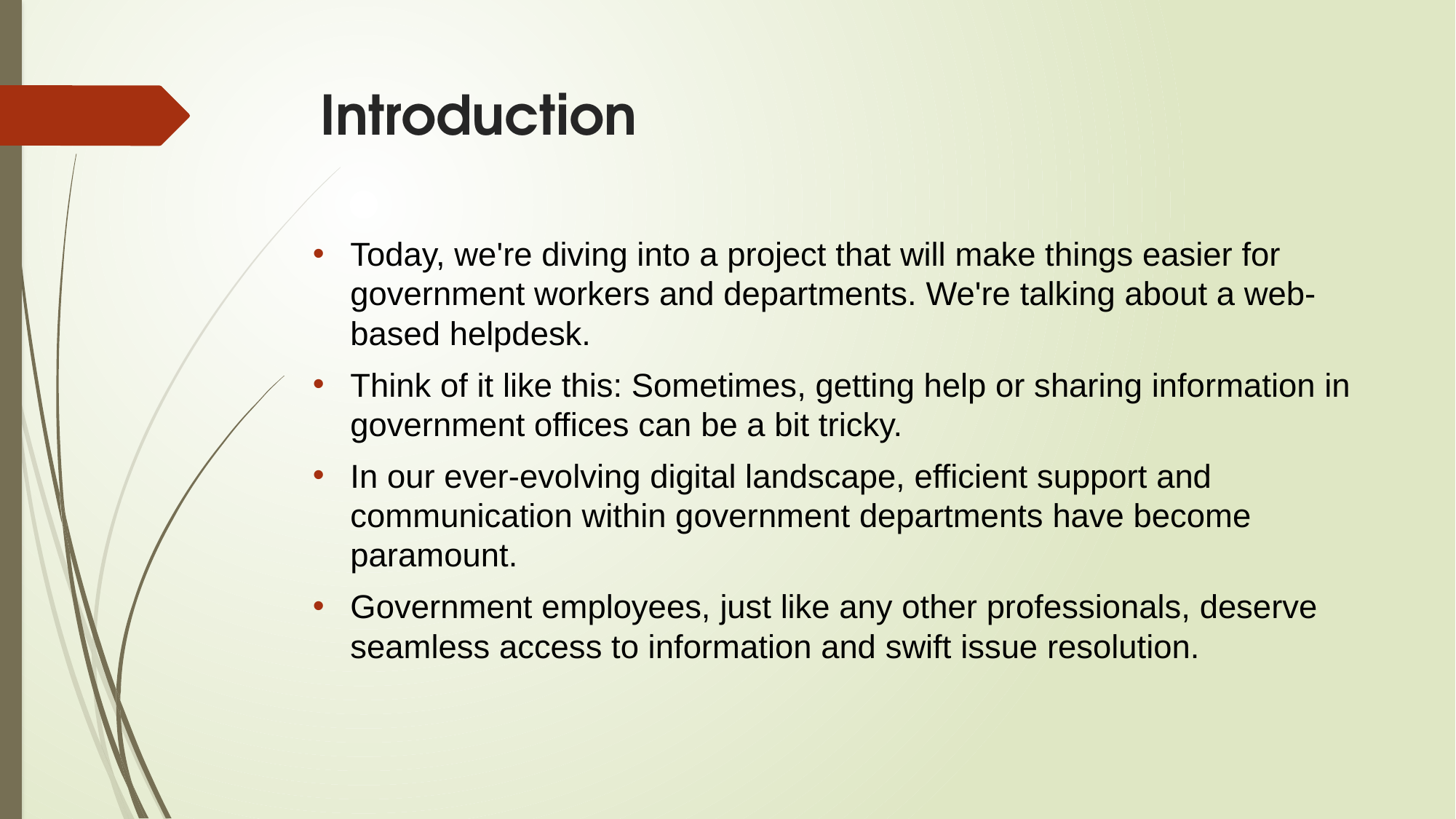

# Introduction
Today, we're diving into a project that will make things easier for government workers and departments. We're talking about a web-based helpdesk.
Think of it like this: Sometimes, getting help or sharing information in government offices can be a bit tricky.
In our ever-evolving digital landscape, efficient support and communication within government departments have become paramount.
Government employees, just like any other professionals, deserve seamless access to information and swift issue resolution.